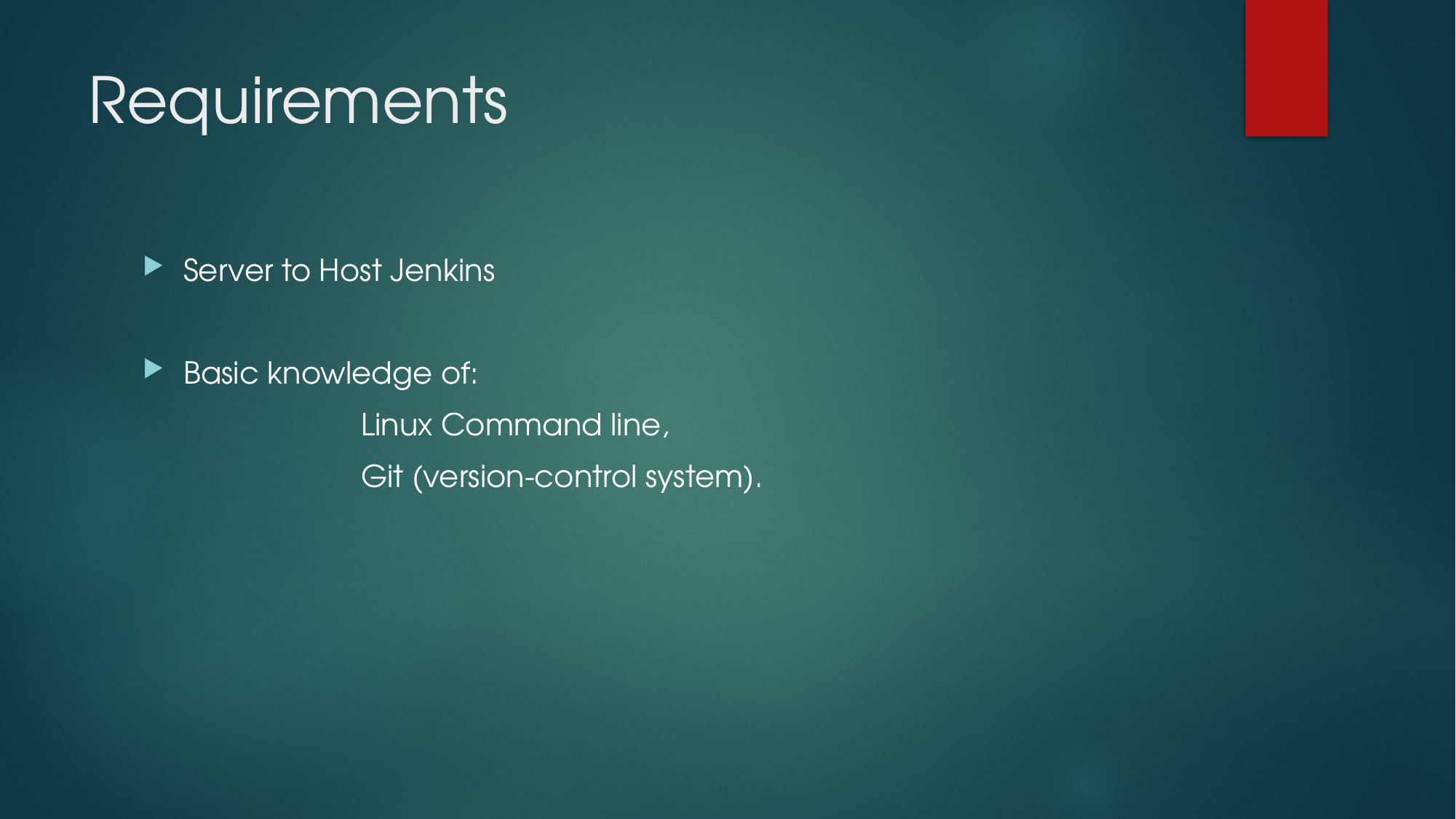

# Requirements
Server to Host Jenkins

Basic knowledge of:
		Linux Command line,
		Git (version-control system).